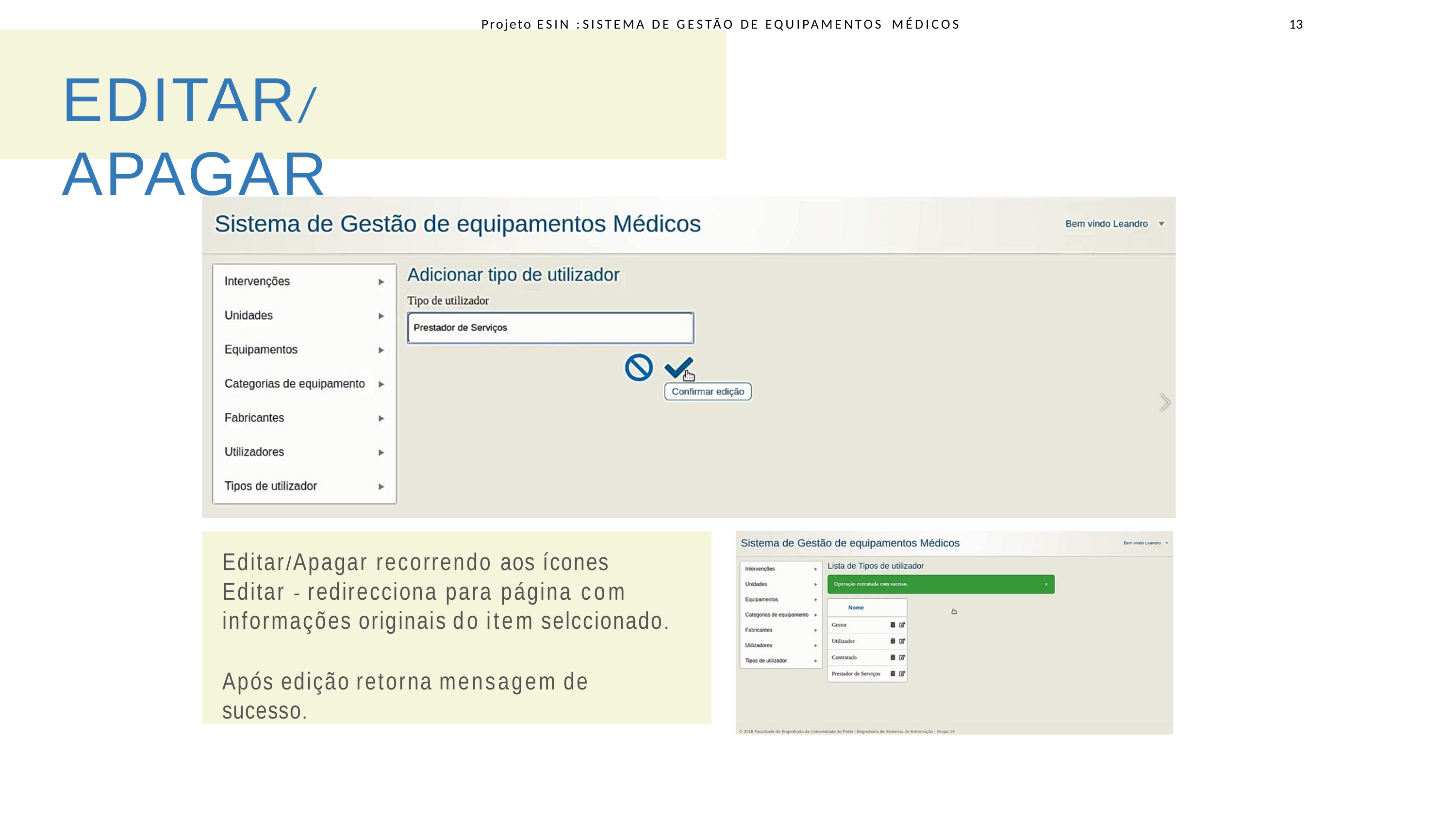

Projeto ESIN : SISTEMA DE GESTÃO DE EQUIPAMENTOS MÉDICOS
13

# EDITAR/ APAGAR

Editar/Apagar recorrendo aos ícones  Editar - redirecciona para página com  informações originais do item selccionado.

Após edição retorna mensagem de sucesso.